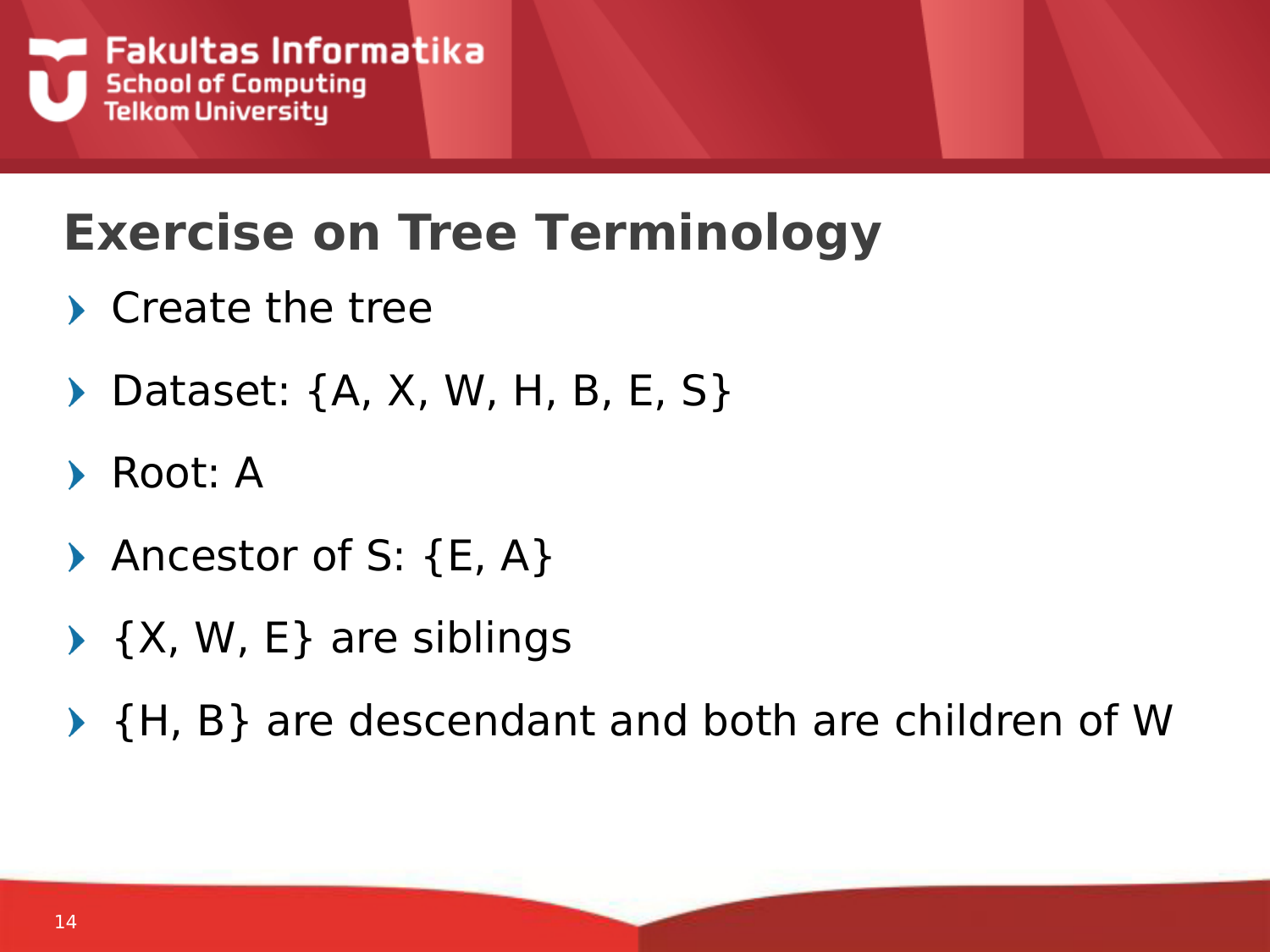

# Exercise on Tree Terminology
Create the tree
Dataset: {A, X, W, H, B, E, S}
Root: A
Ancestor of S: {E, A}
{X, W, E} are siblings
{H, B} are descendant and both are children of W

14